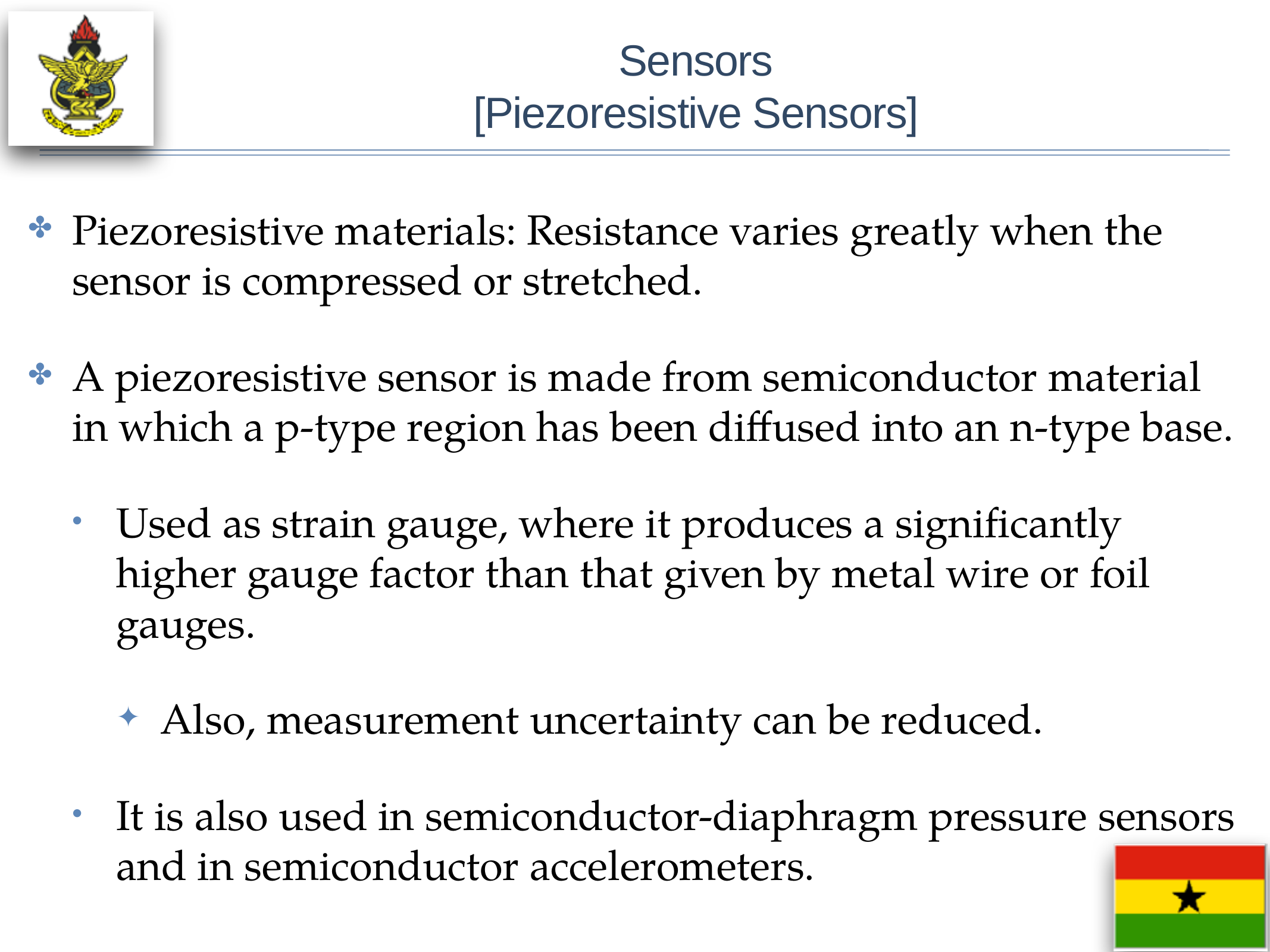

# Sensors
[Piezoresistive Sensors]
Piezoresistive materials: Resistance varies greatly when the sensor is compressed or stretched.
A piezoresistive sensor is made from semiconductor material in which a p-type region has been diffused into an n-type base.
Used as strain gauge, where it produces a significantly higher gauge factor than that given by metal wire or foil gauges.
Also, measurement uncertainty can be reduced.
It is also used in semiconductor-diaphragm pressure sensors and in semiconductor accelerometers.